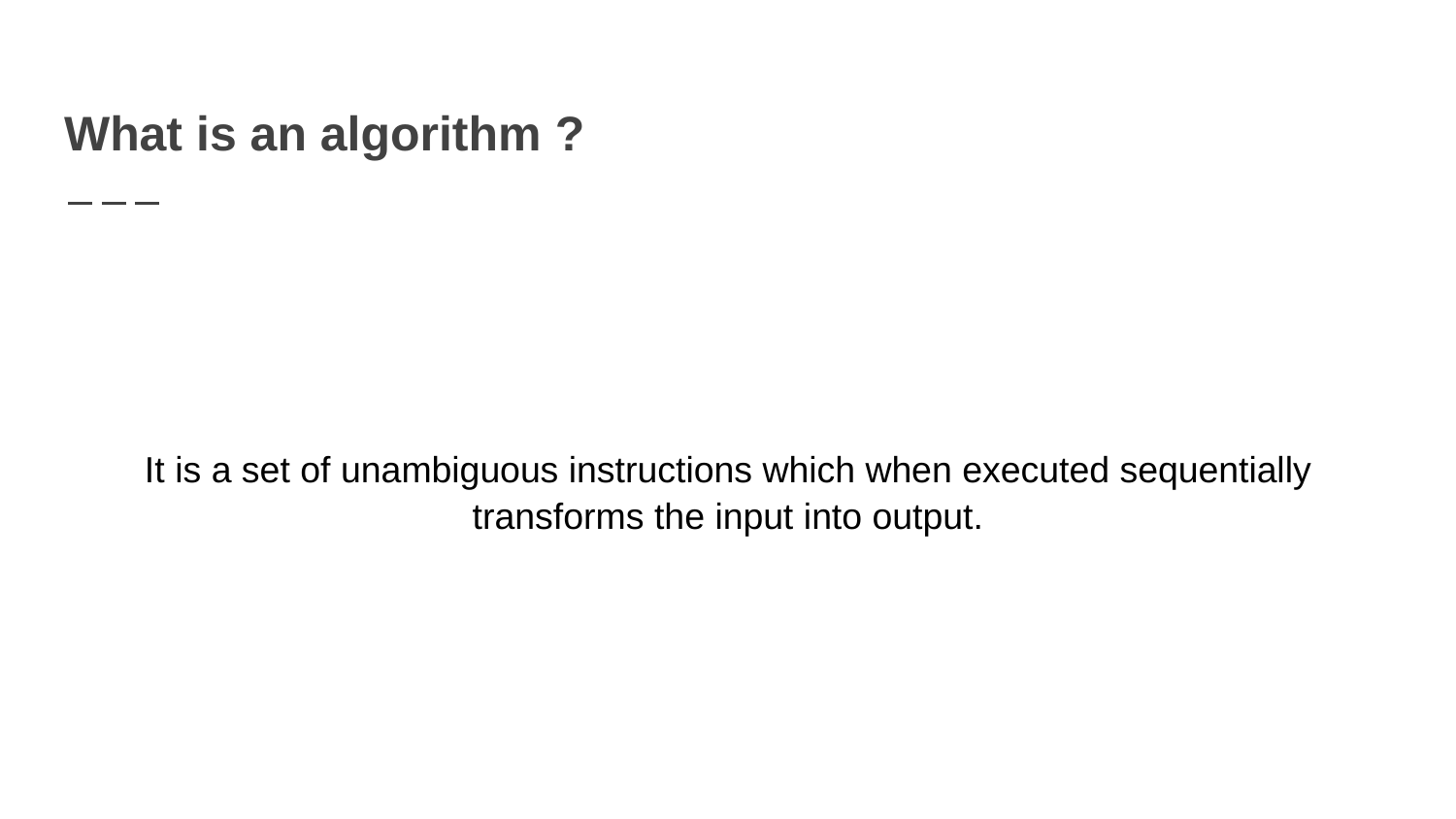

# What is an algorithm ?

It is a set of unambiguous instructions which when executed sequentially transforms the input into output.